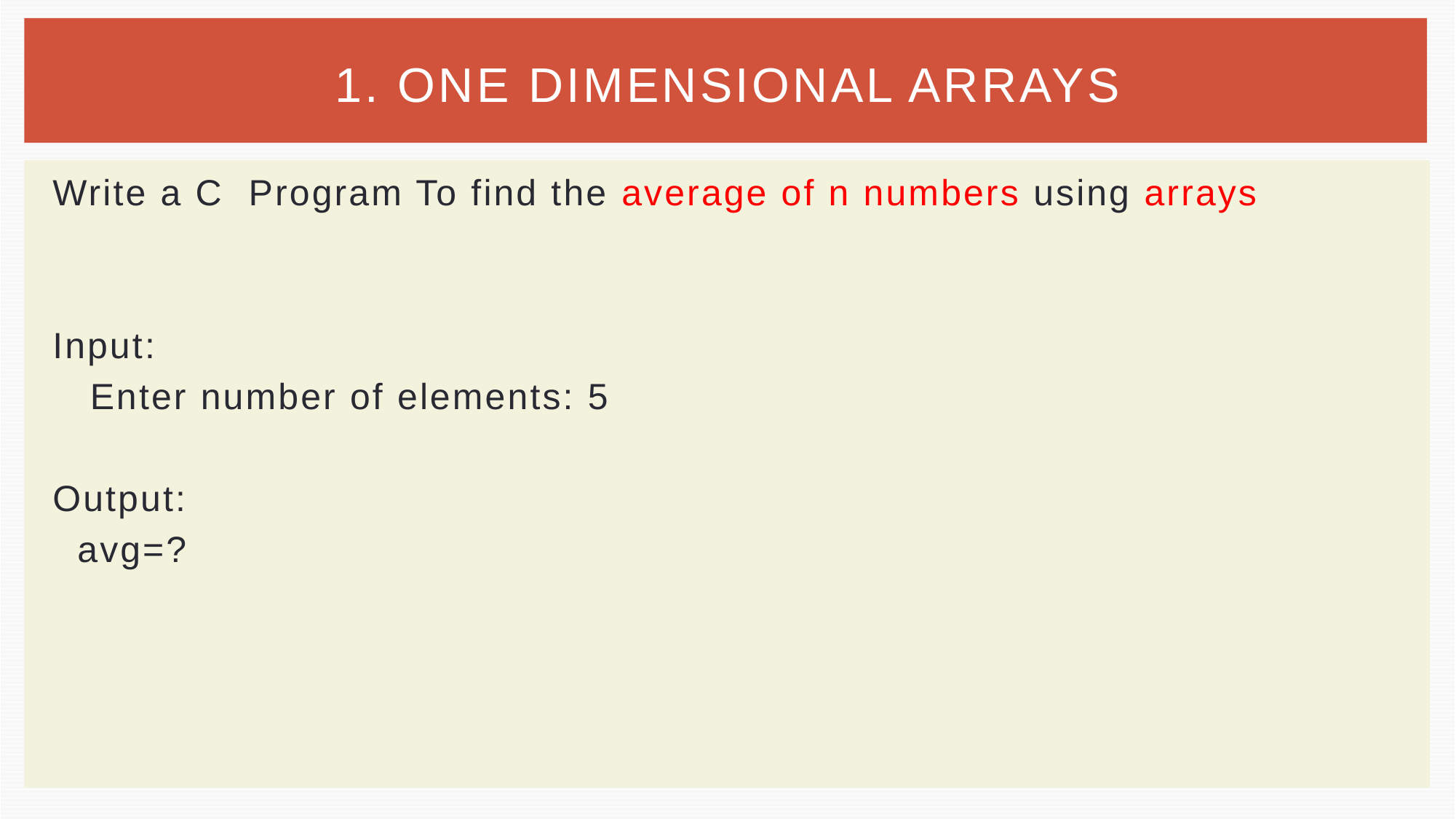

# 1. ONE DIMENSIONAL ARRAYS
Write a C  Program To find the average of n numbers using arrays

Input:
   Enter number of elements: 5

Output:
  avg=?